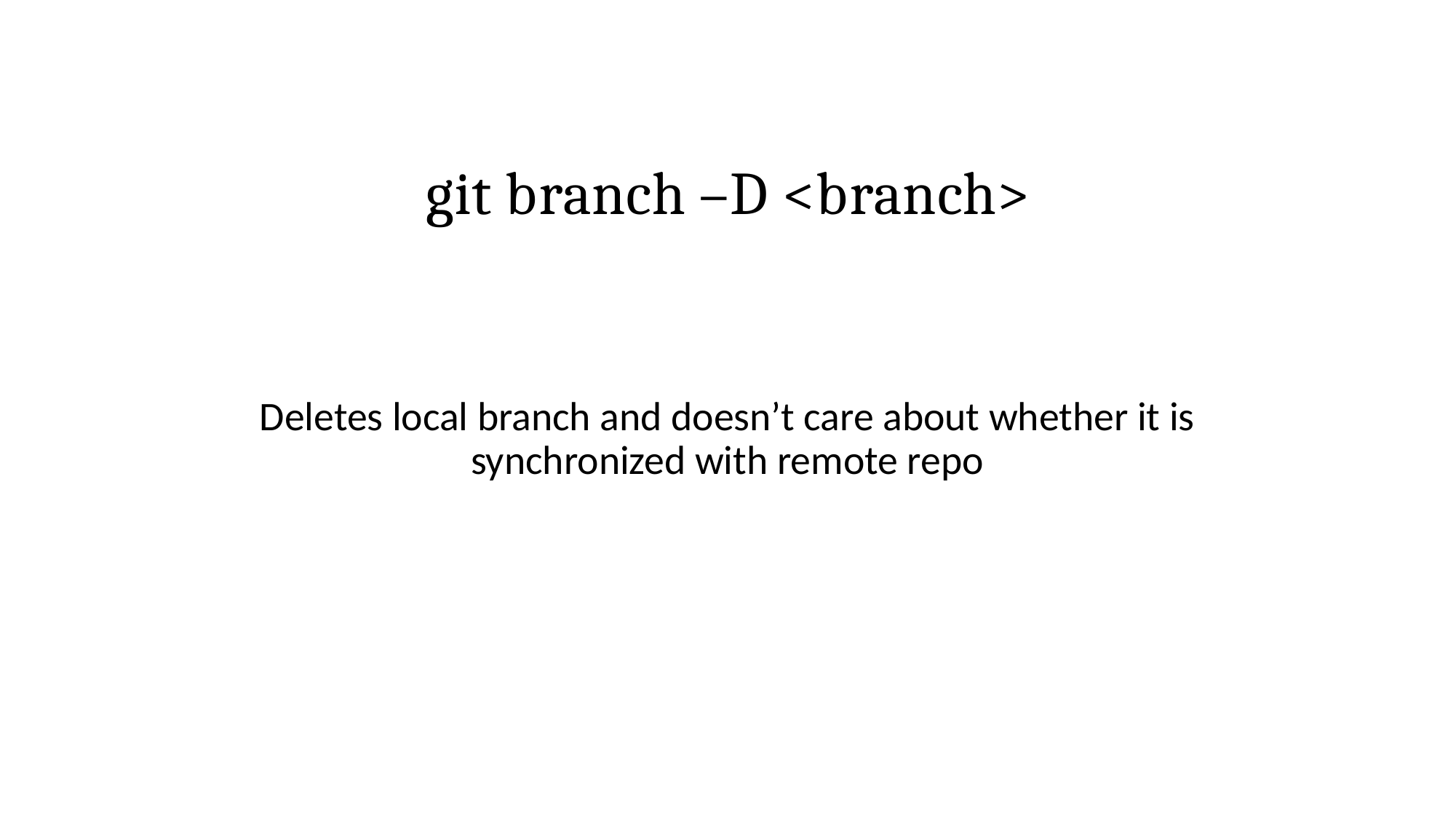

# git branch –D <branch>
Deletes local branch and doesn’t care about whether it is synchronized with remote repo